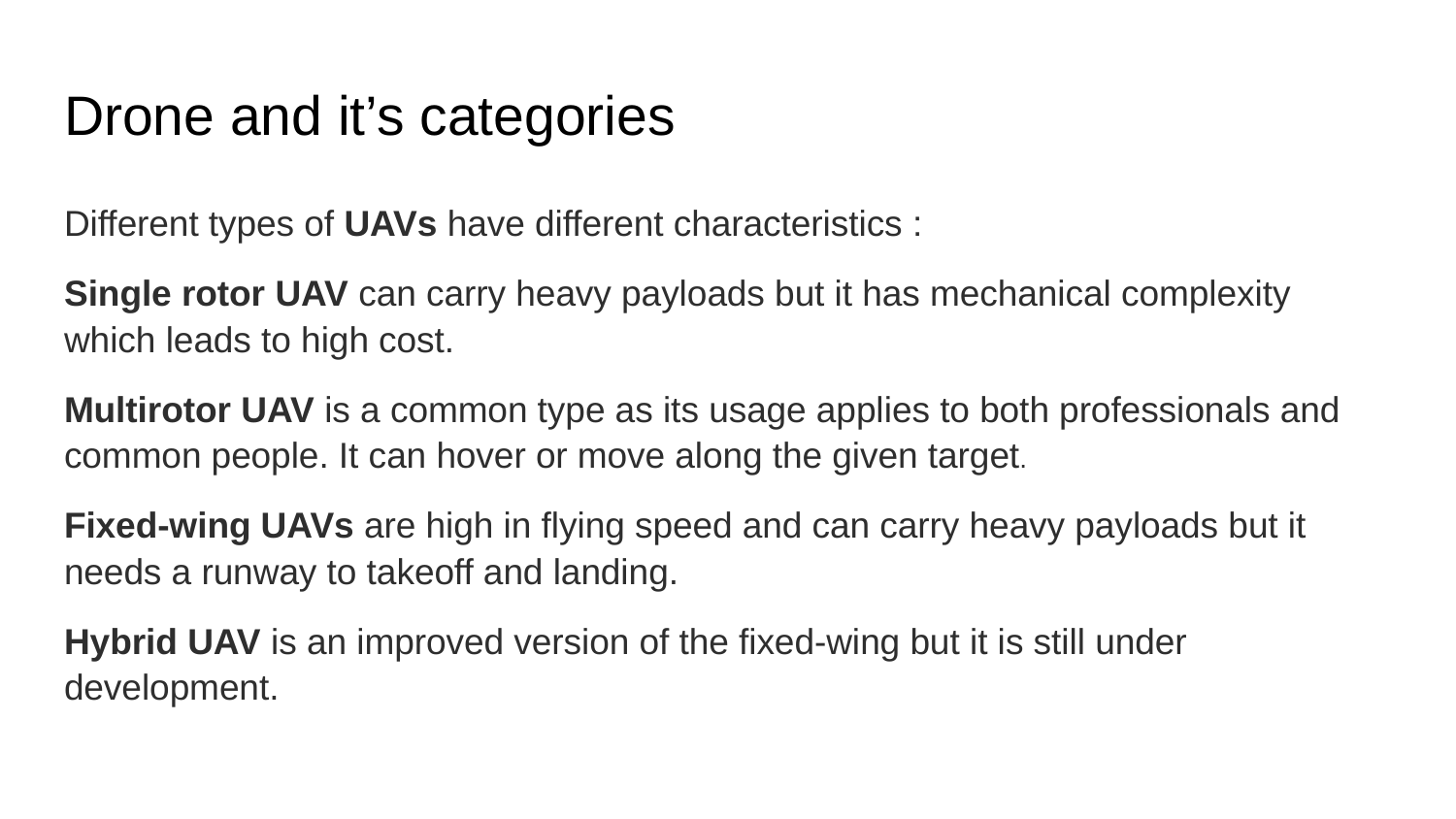

# Drone and it’s categories
Different types of UAVs have different characteristics :
Single rotor UAV can carry heavy payloads but it has mechanical complexity which leads to high cost.
Multirotor UAV is a common type as its usage applies to both professionals and common people. It can hover or move along the given target.
Fixed-wing UAVs are high in flying speed and can carry heavy payloads but it needs a runway to takeoff and landing.
Hybrid UAV is an improved version of the fixed-wing but it is still under development.